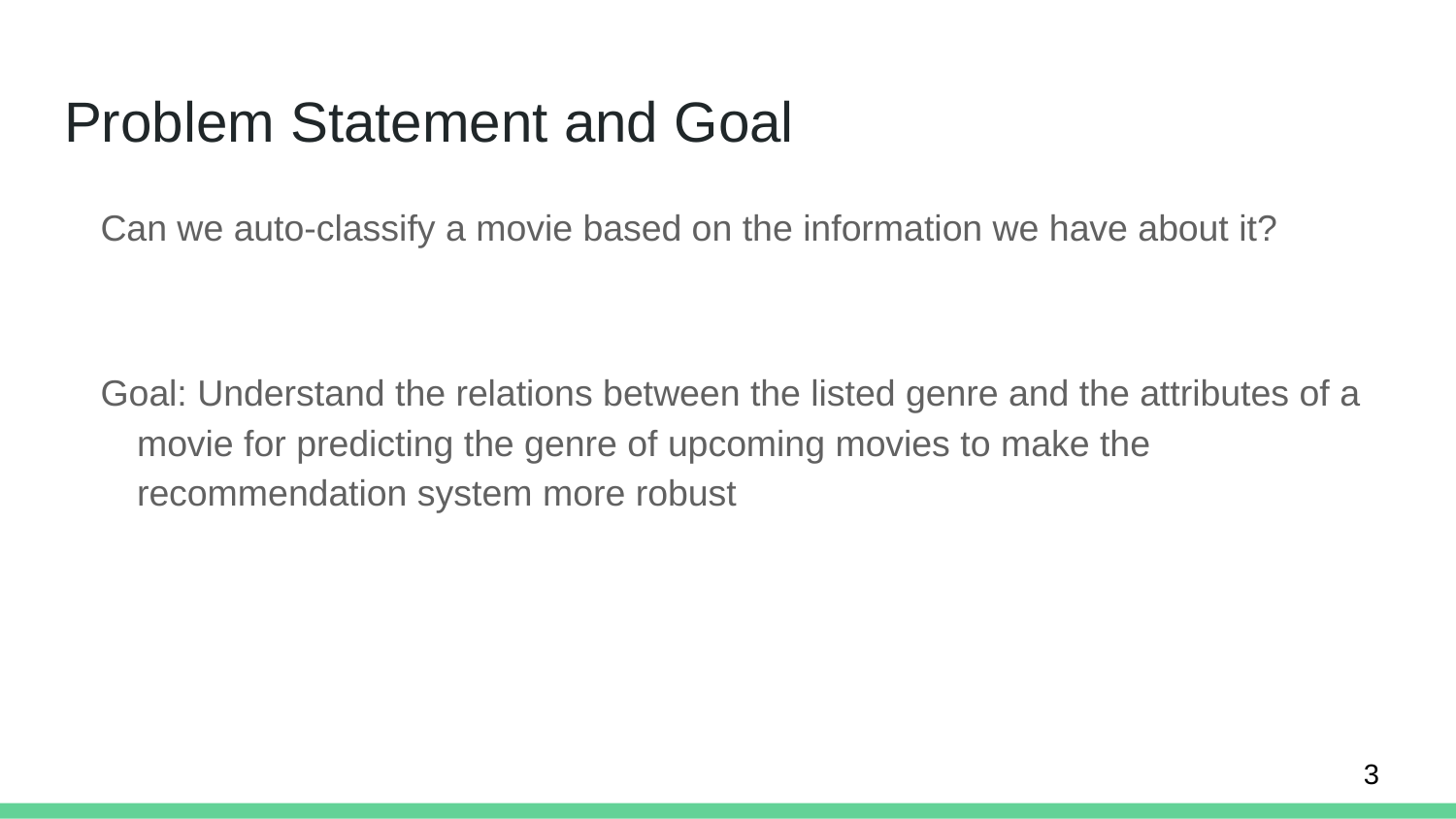

# Problem Statement and Goal
Can we auto-classify a movie based on the information we have about it?

Goal: Understand the relations between the listed genre and the attributes of a movie for predicting the genre of upcoming movies to make the recommendation system more robust
3